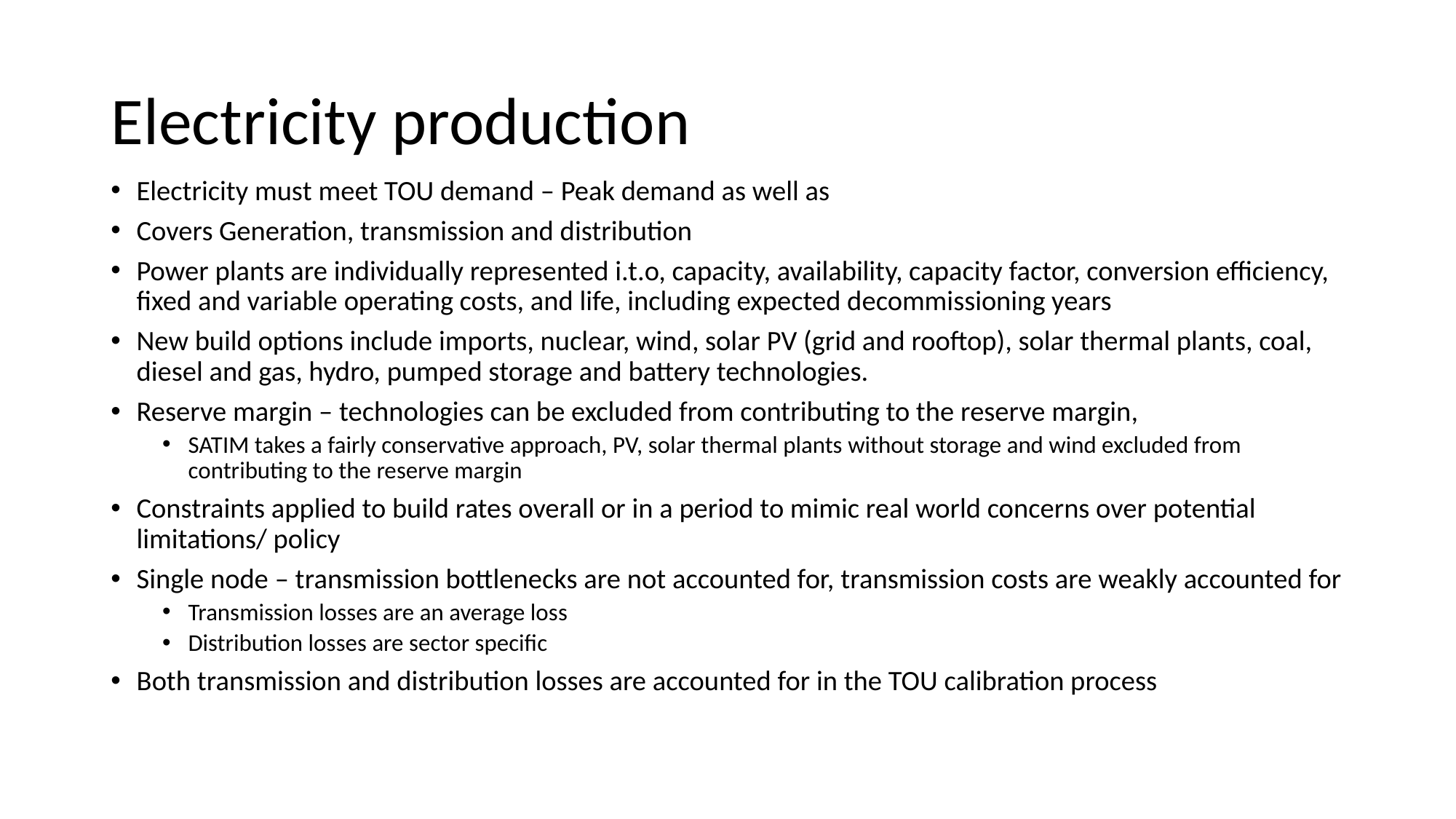

# Electricity production
Electricity must meet TOU demand – Peak demand as well as
Covers Generation, transmission and distribution
Power plants are individually represented i.t.o, capacity, availability, capacity factor, conversion efficiency, fixed and variable operating costs, and life, including expected decommissioning years
New build options include imports, nuclear, wind, solar PV (grid and rooftop), solar thermal plants, coal, diesel and gas, hydro, pumped storage and battery technologies.
Reserve margin – technologies can be excluded from contributing to the reserve margin,
SATIM takes a fairly conservative approach, PV, solar thermal plants without storage and wind excluded from contributing to the reserve margin
Constraints applied to build rates overall or in a period to mimic real world concerns over potential limitations/ policy
Single node – transmission bottlenecks are not accounted for, transmission costs are weakly accounted for
Transmission losses are an average loss
Distribution losses are sector specific
Both transmission and distribution losses are accounted for in the TOU calibration process